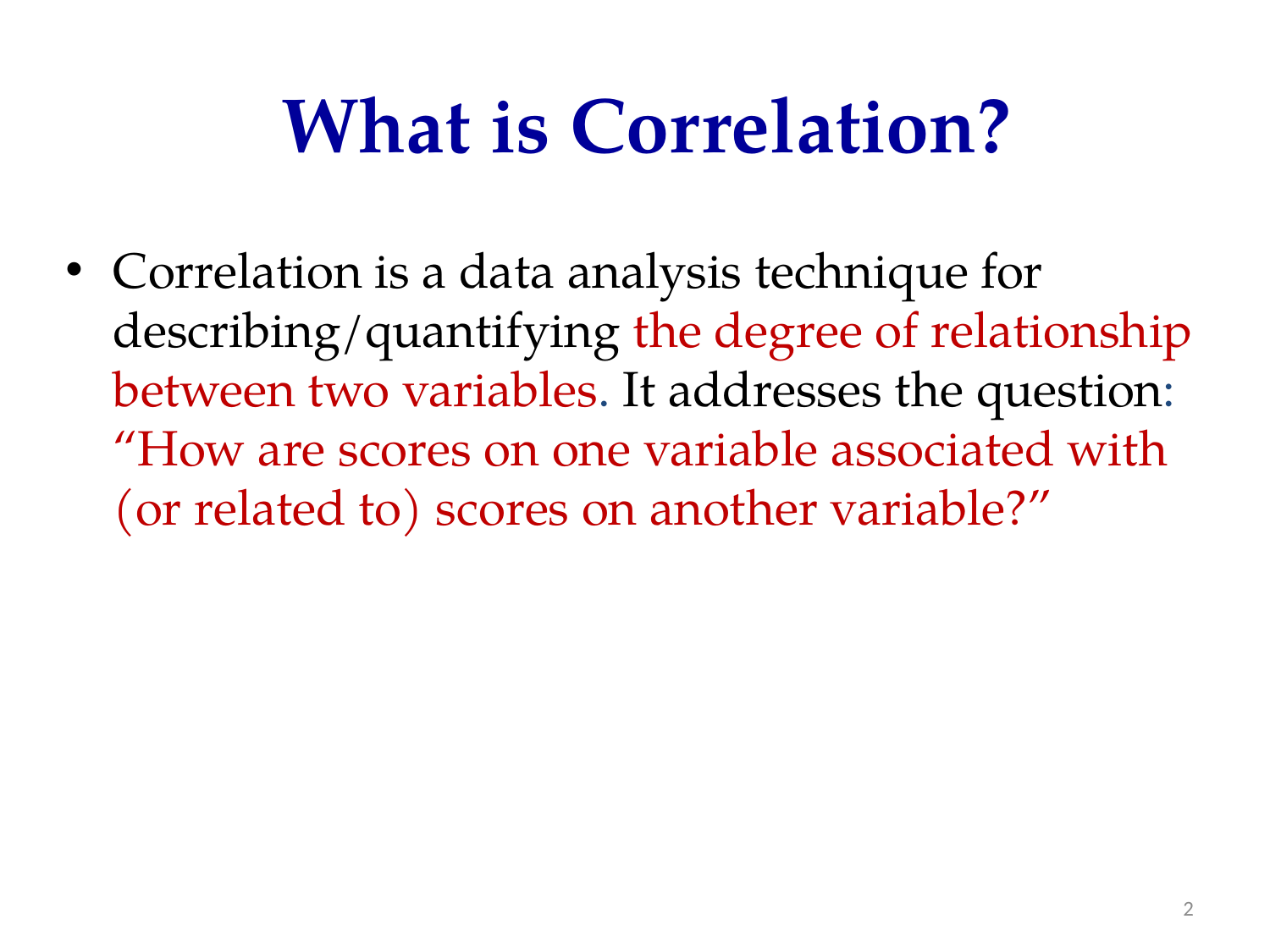

What is Correlation?
Correlation is a data analysis technique for describing/quantifying the degree of relationship between two variables. It addresses the question: “How are scores on one variable associated with (or related to) scores on another variable?”
2